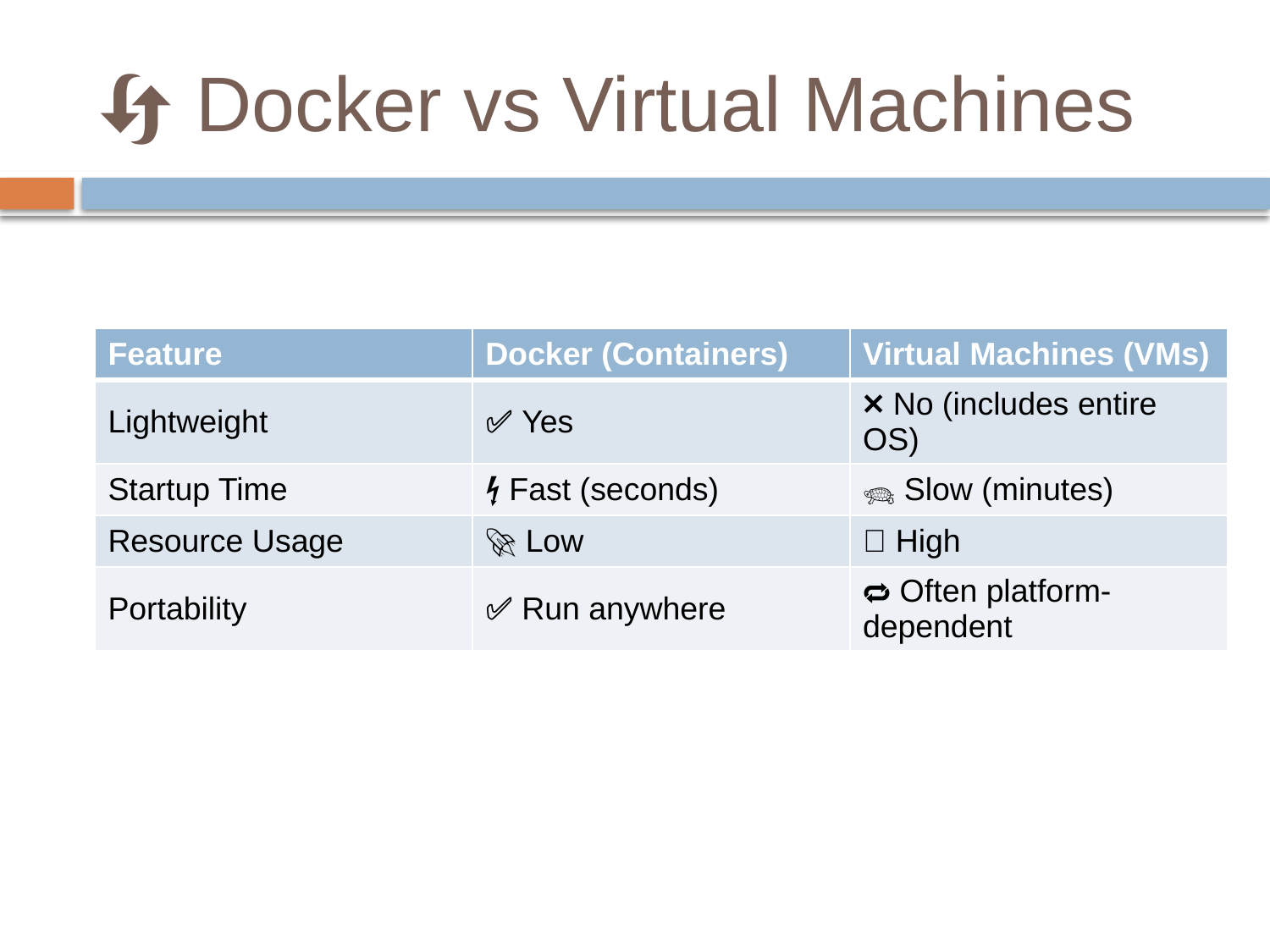

# 🔄 Docker vs Virtual Machines
| Feature | Docker (Containers) | Virtual Machines (VMs) |
| --- | --- | --- |
| Lightweight | ✅ Yes | ❌ No (includes entire OS) |
| Startup Time | ⚡ Fast (seconds) | 🐢 Slow (minutes) |
| Resource Usage | 🚀 Low | 🧱 High |
| Portability | ✅ Run anywhere | 🔁 Often platform-dependent |